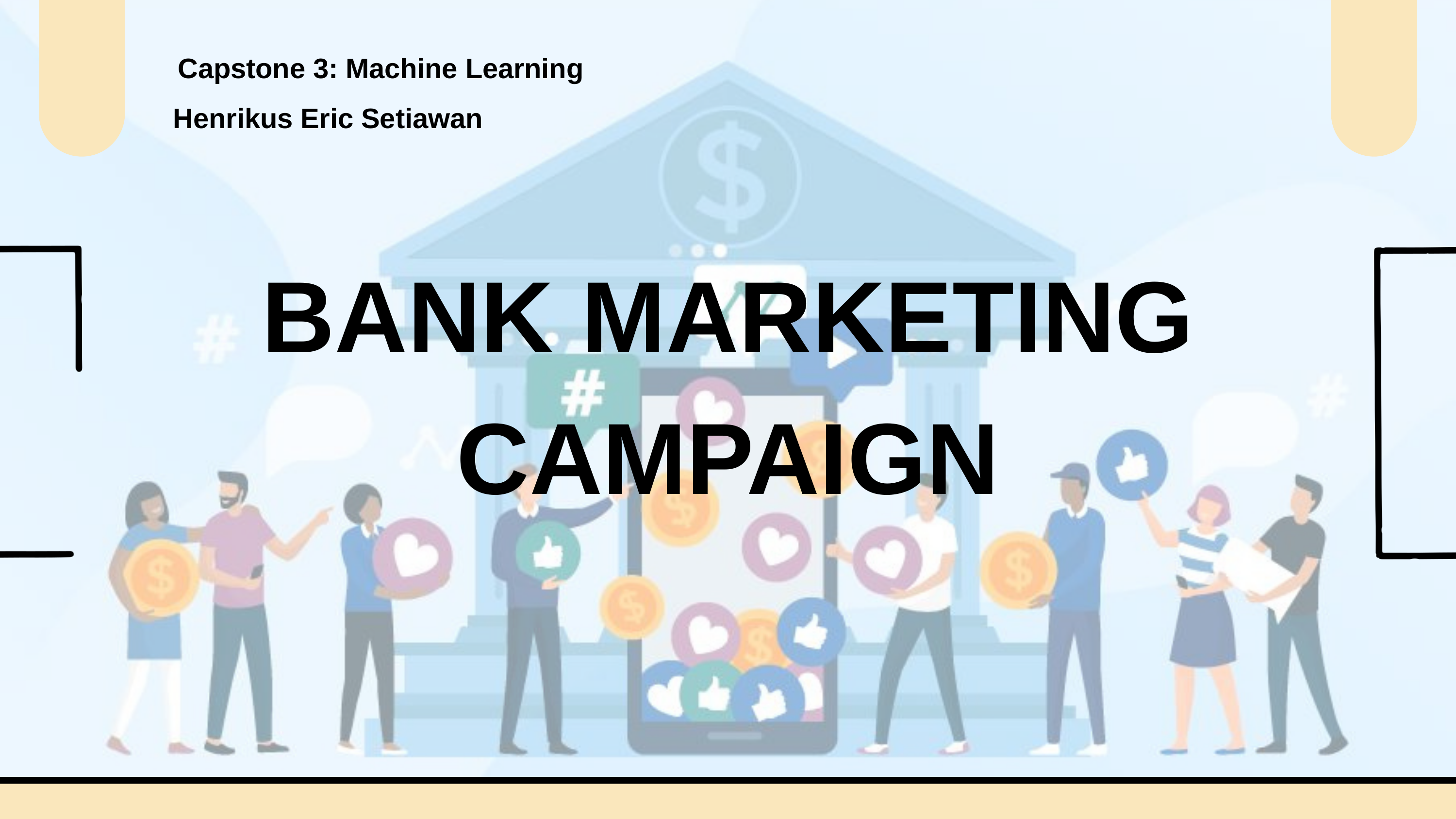

Capstone 3: Machine Learning
Henrikus Eric Setiawan
BANK MARKETING CAMPAIGN